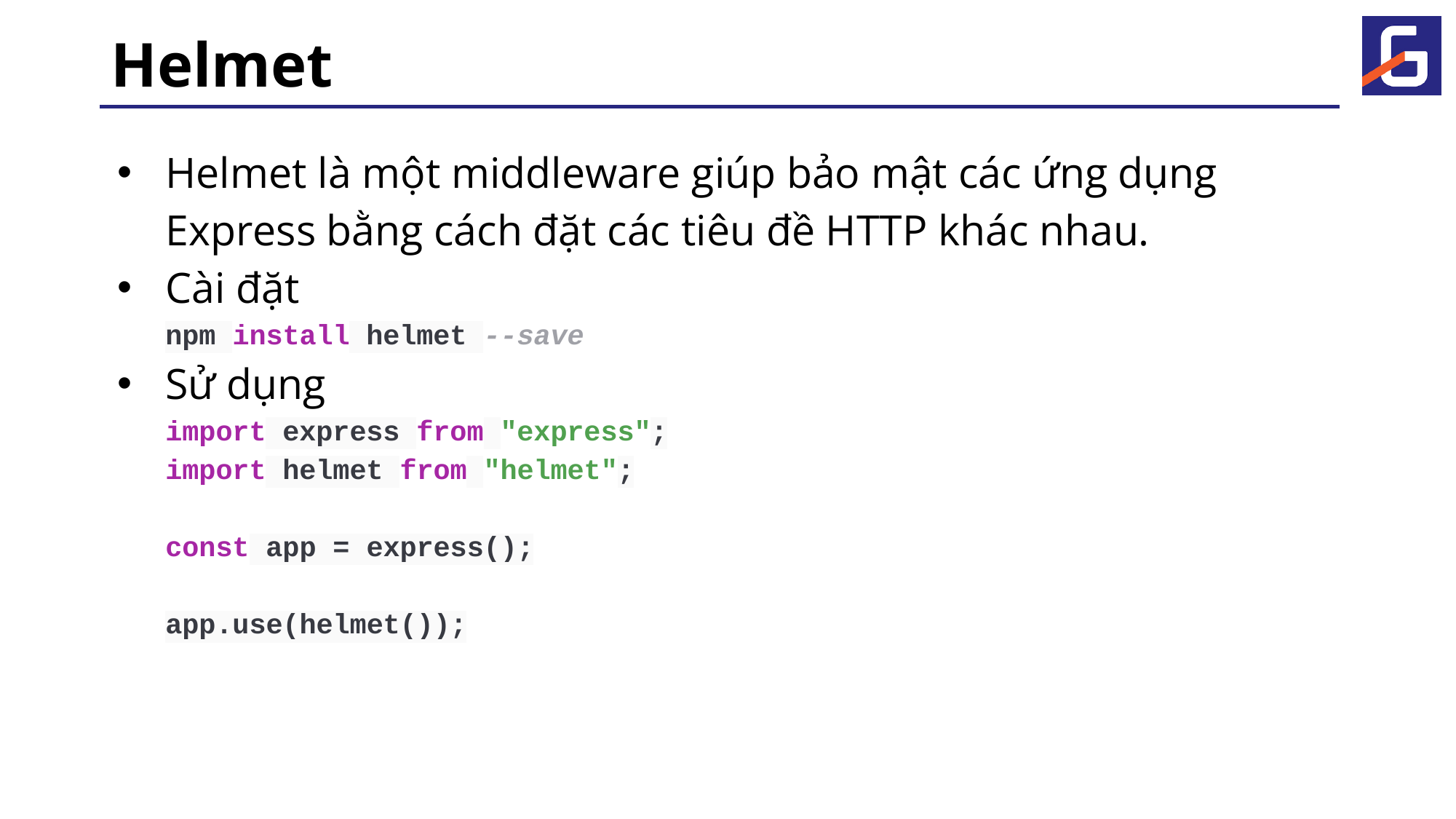

# Helmet
Helmet là một middleware giúp bảo mật các ứng dụng Express bằng cách đặt các tiêu đề HTTP khác nhau.
Cài đặt
npm install helmet --save
Sử dụng
import express from "express";
import helmet from "helmet";

const app = express();

app.use(helmet());